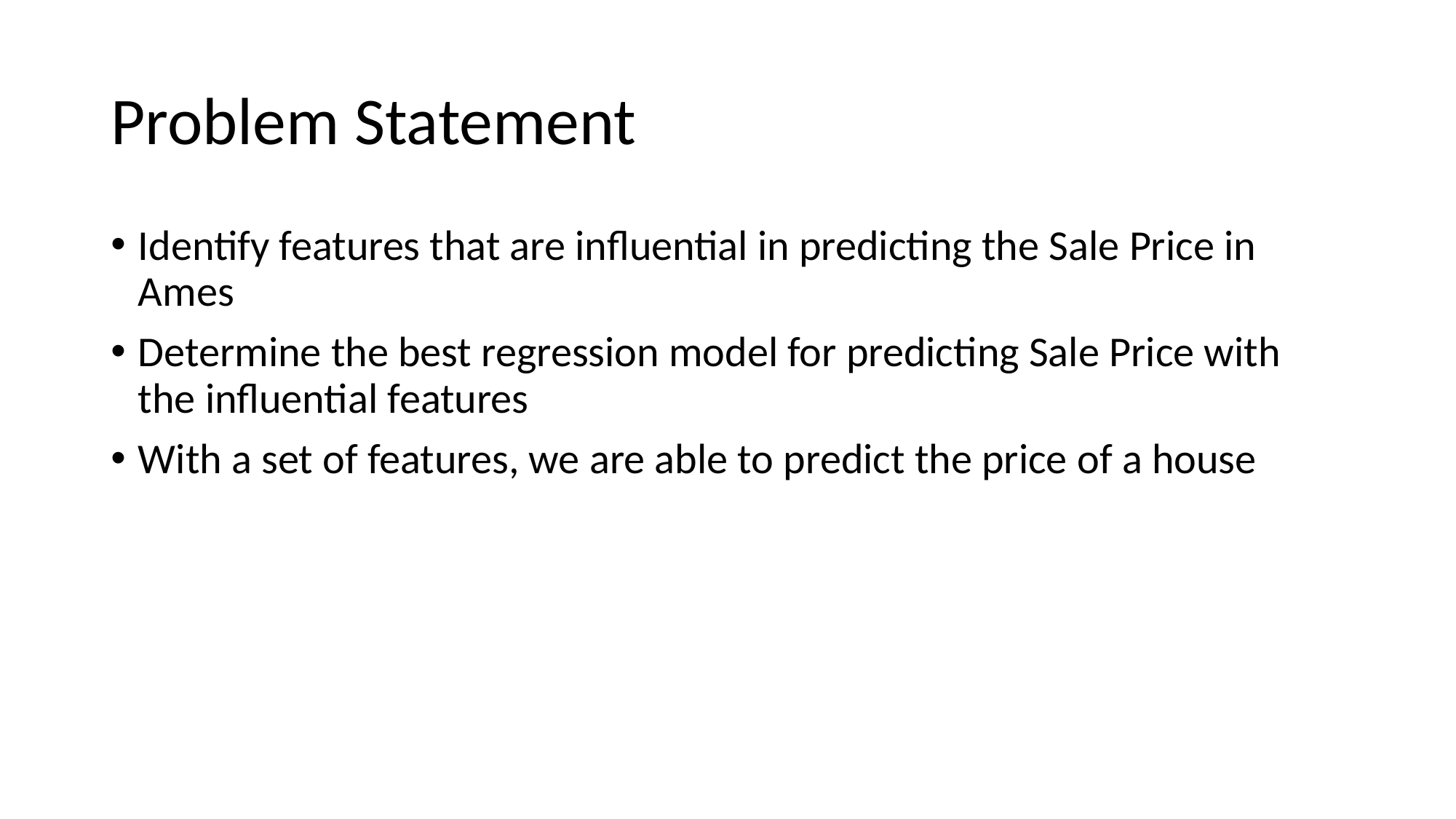

# Problem Statement
Identify features that are influential in predicting the Sale Price in Ames
Determine the best regression model for predicting Sale Price with the influential features
With a set of features, we are able to predict the price of a house